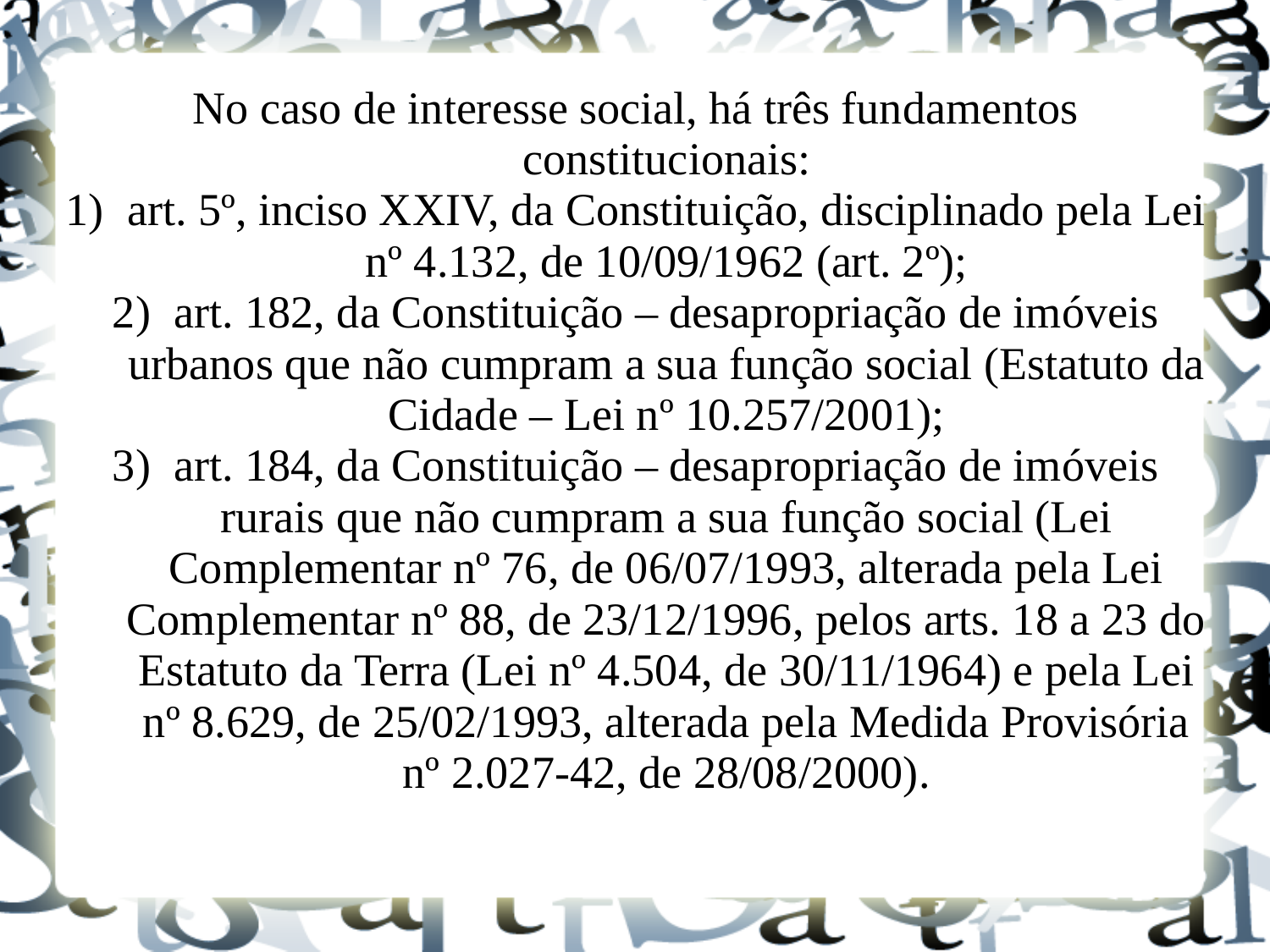

No caso de interesse social, há três fundamentos constitucionais:
1)	art. 5º, inciso XXIV, da Constituição, disciplinado pela Lei nº 4.132, de 10/09/1962 (art. 2º);
2)	art. 182, da Constituição – desapropriação de imóveis urbanos que não cumpram a sua função social (Estatuto da Cidade – Lei nº 10.257/2001);
3)	art. 184, da Constituição – desapropriação de imóveis rurais que não cumpram a sua função social (Lei Complementar nº 76, de 06/07/1993, alterada pela Lei Complementar nº 88, de 23/12/1996, pelos arts. 18 a 23 do Estatuto da Terra (Lei nº 4.504, de 30/11/1964) e pela Lei nº 8.629, de 25/02/1993, alterada pela Medida Provisória nº 2.027-42, de 28/08/2000).